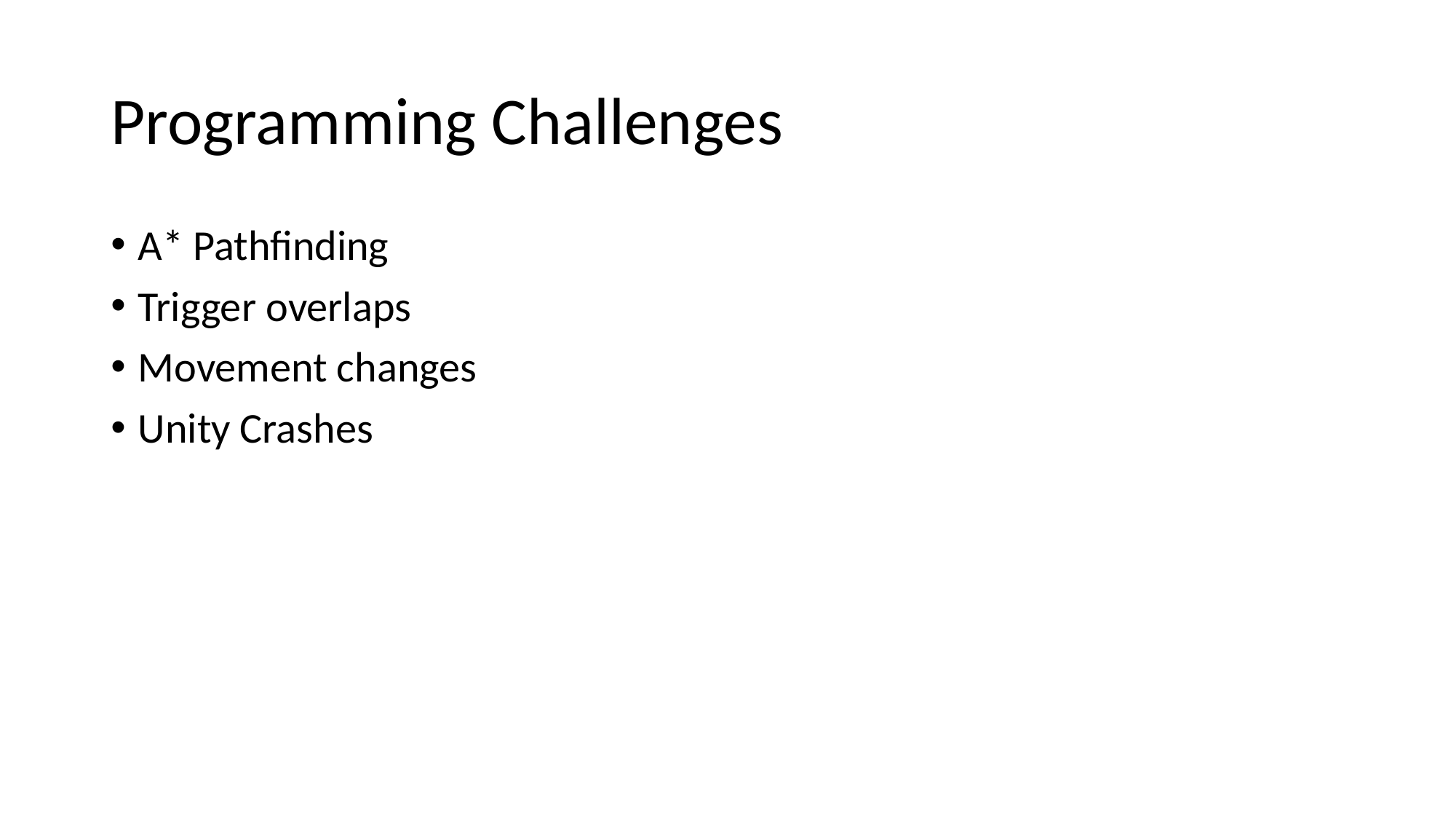

# Programming Challenges
A* Pathfinding
Trigger overlaps
Movement changes
Unity Crashes